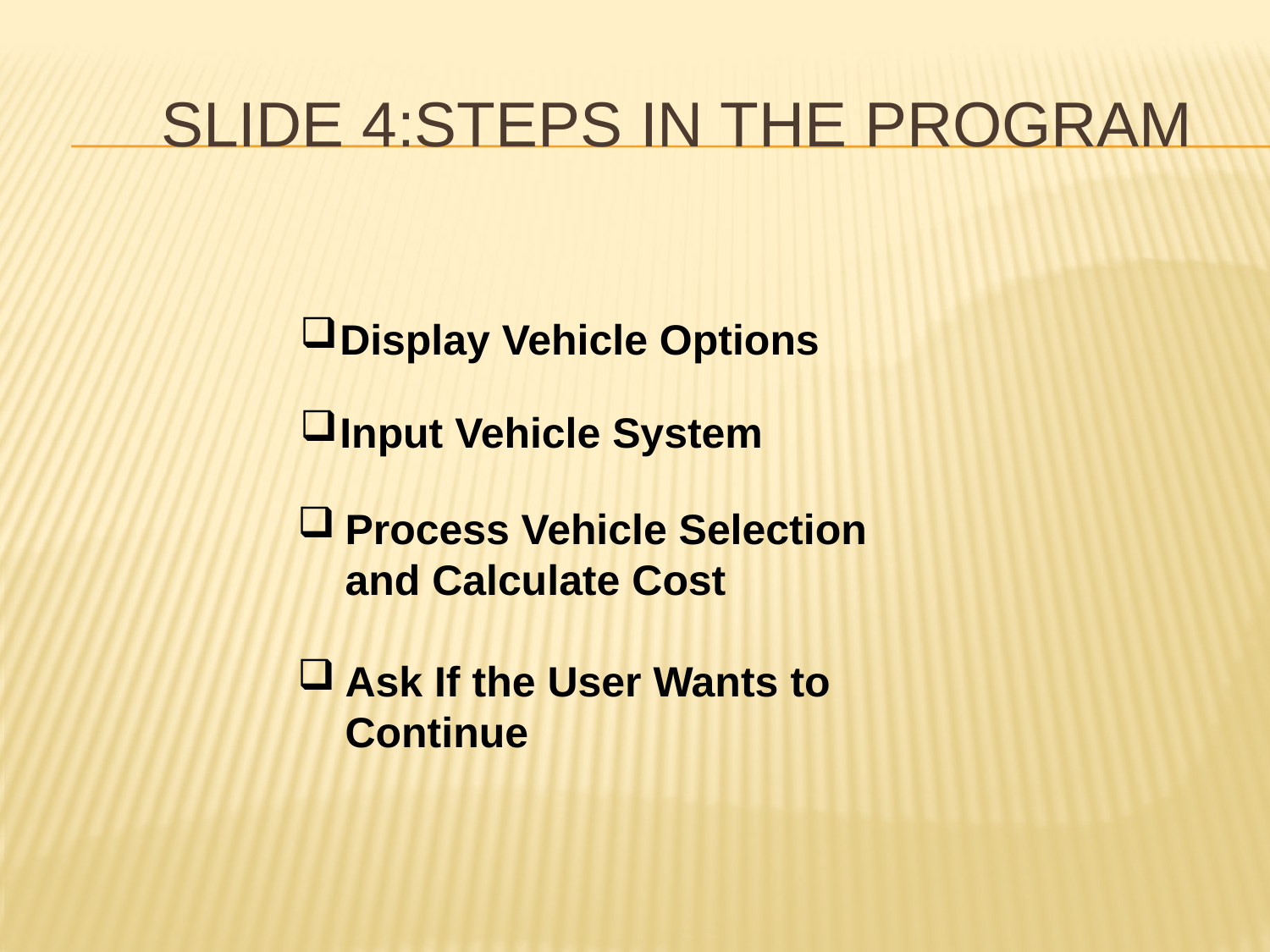

# SLIDE 4:STEPS IN THE PROGRAM

Display Vehicle Options

Input Vehicle System

Process Vehicle Selection and Calculate Cost

Ask If the User Wants to Continue